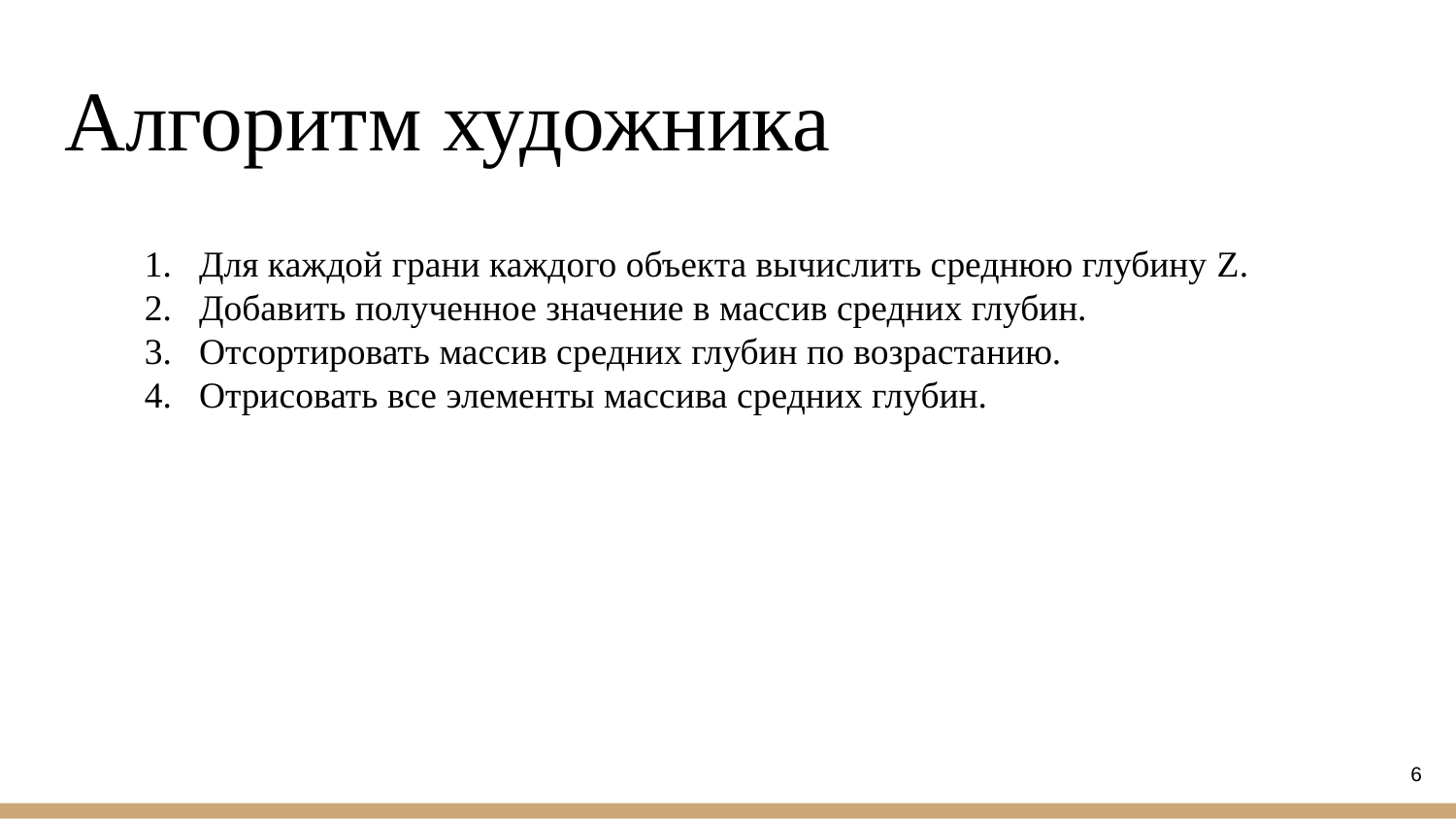

# Алгоритм художника

Для каждой грани каждого объекта вычислить среднюю глубину Z.
Добавить полученное значение в массив средних глубин.
Отсортировать массив средних глубин по возрастанию.
Отрисовать все элементы массива средних глубин.
6